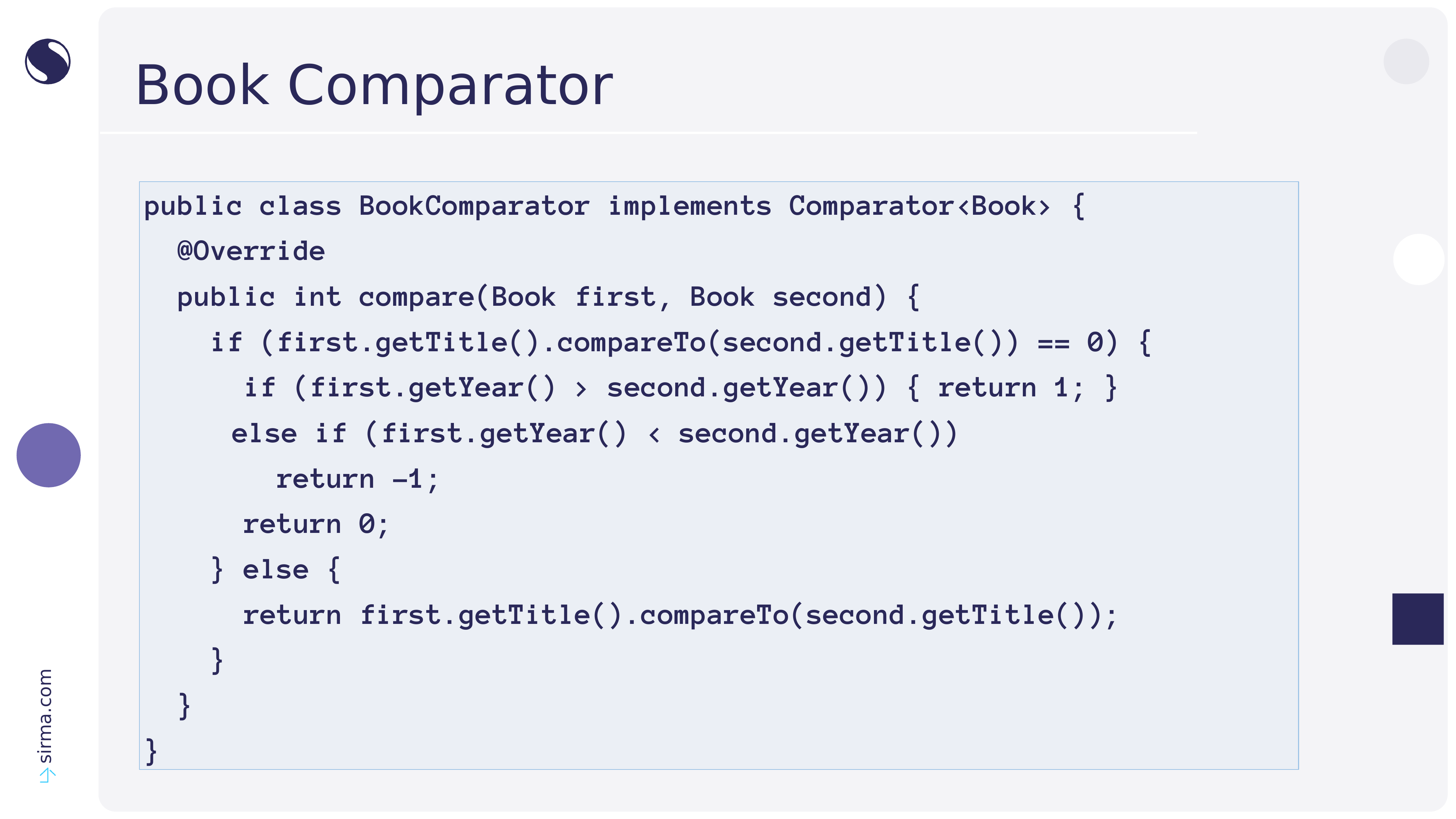

# Book Comparator
public class BookComparator implements Comparator<Book> {
  @Override
  public int compare(Book first, Book second) {
    if (first.getTitle().compareTo(second.getTitle()) == 0) {
      if (first.getYear() > second.getYear()) { return 1; }
	  else if (first.getYear() < second.getYear())
        return -1;
      return 0;
    } else {
      return first.getTitle().compareTo(second.getTitle());
    }
  }
}